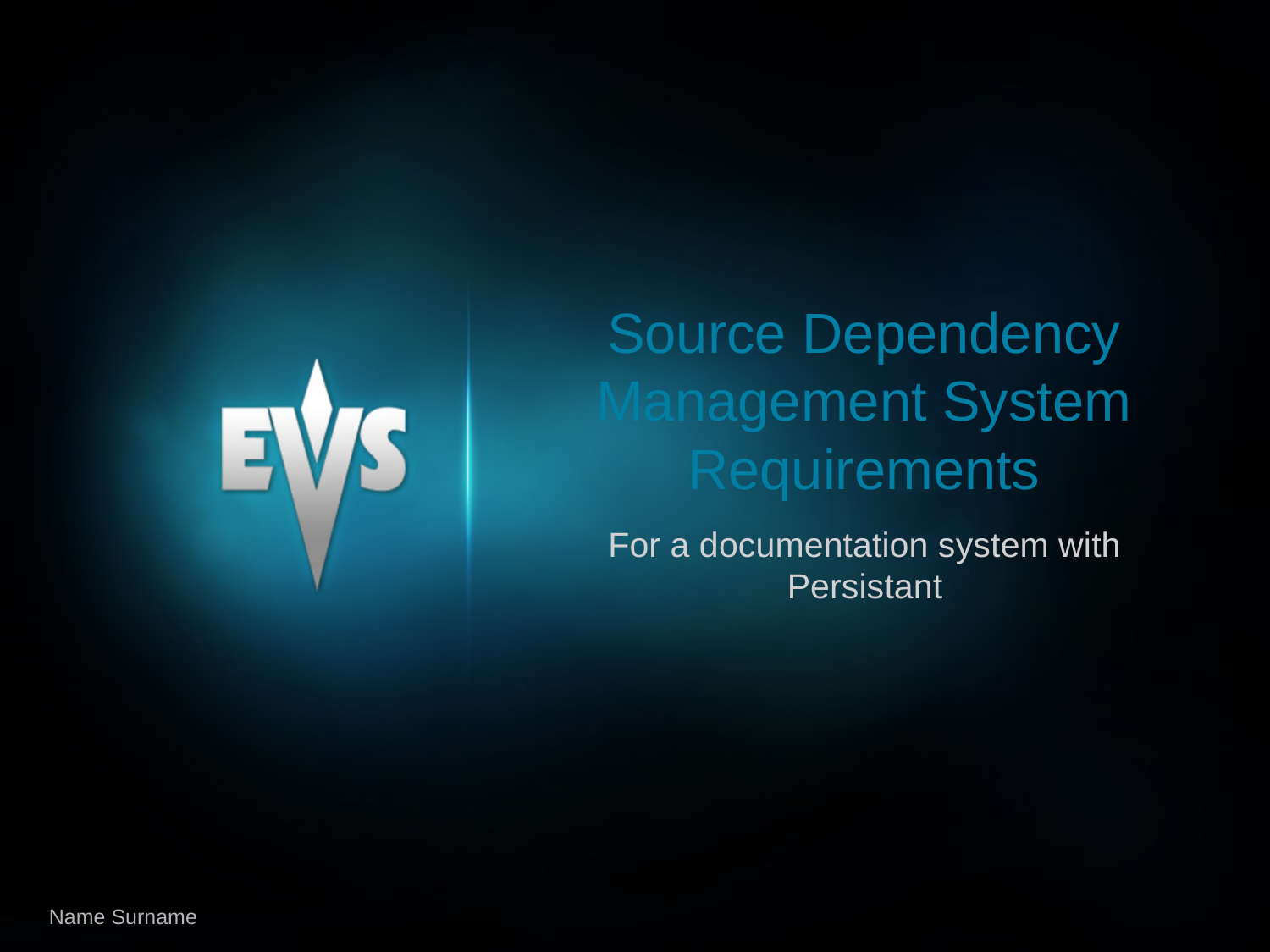

# Source Dependency Management System Requirements
For a documentation system with Persistant
Name Surname